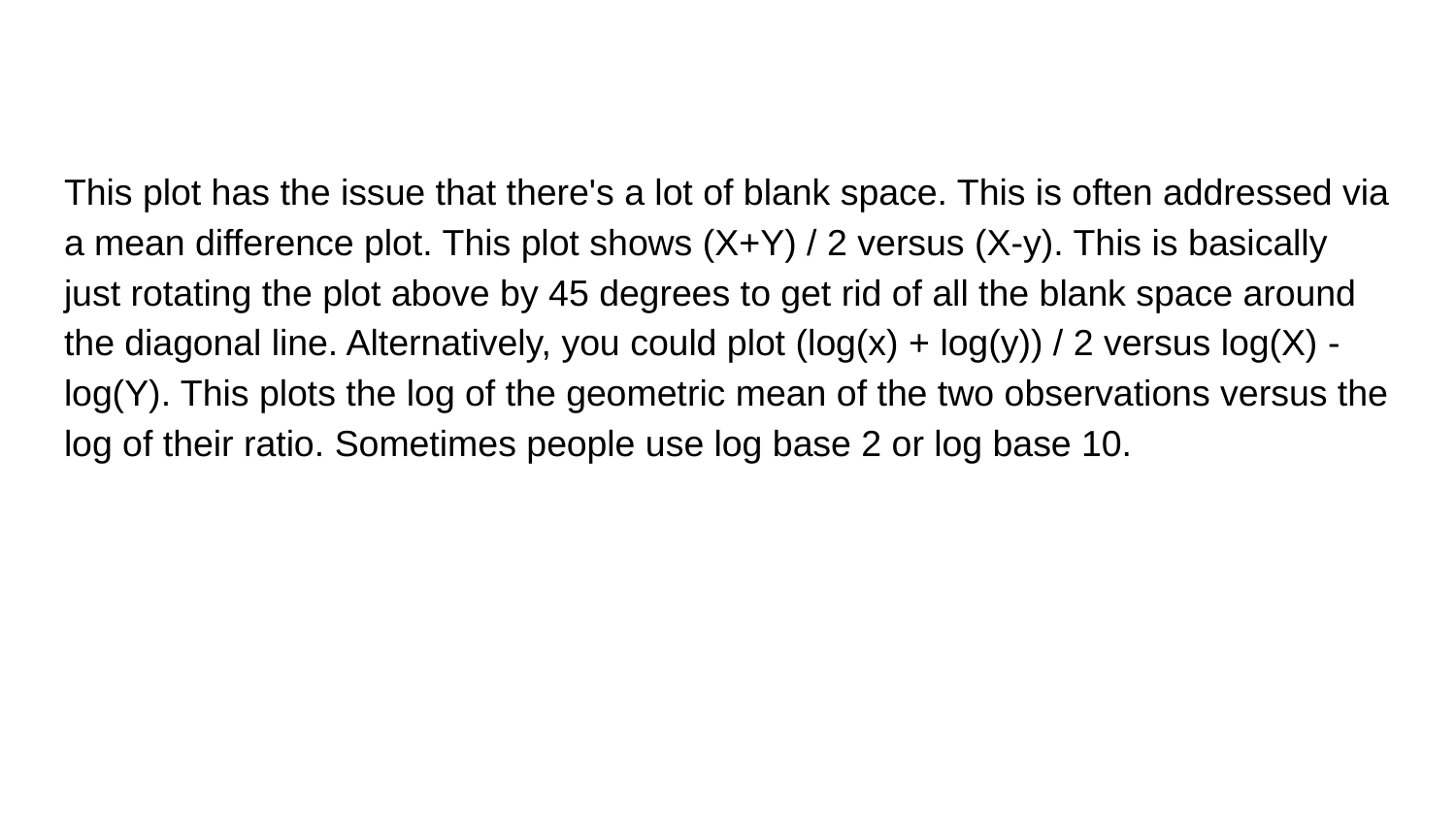

This plot has the issue that there's a lot of blank space. This is often addressed via a mean difference plot. This plot shows (X+Y) / 2 versus (X-y). This is basically just rotating the plot above by 45 degrees to get rid of all the blank space around the diagonal line. Alternatively, you could plot (log(x) + log(y)) / 2 versus log(X) - log(Y). This plots the log of the geometric mean of the two observations versus the log of their ratio. Sometimes people use log base 2 or log base 10.